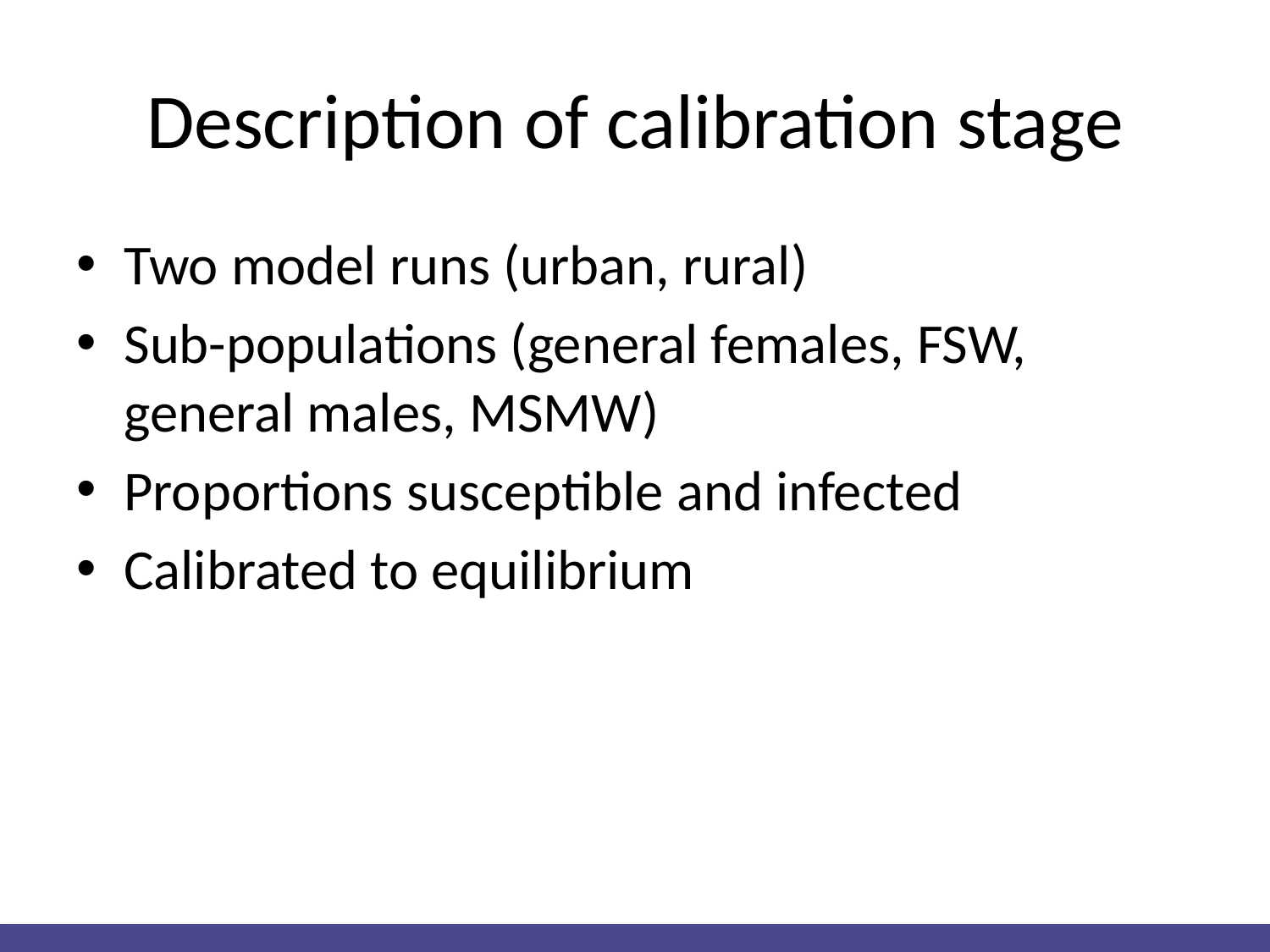

# Description of calibration stage
Two model runs (urban, rural)
Sub-populations (general females, FSW, general males, MSMW)
Proportions susceptible and infected
Calibrated to equilibrium